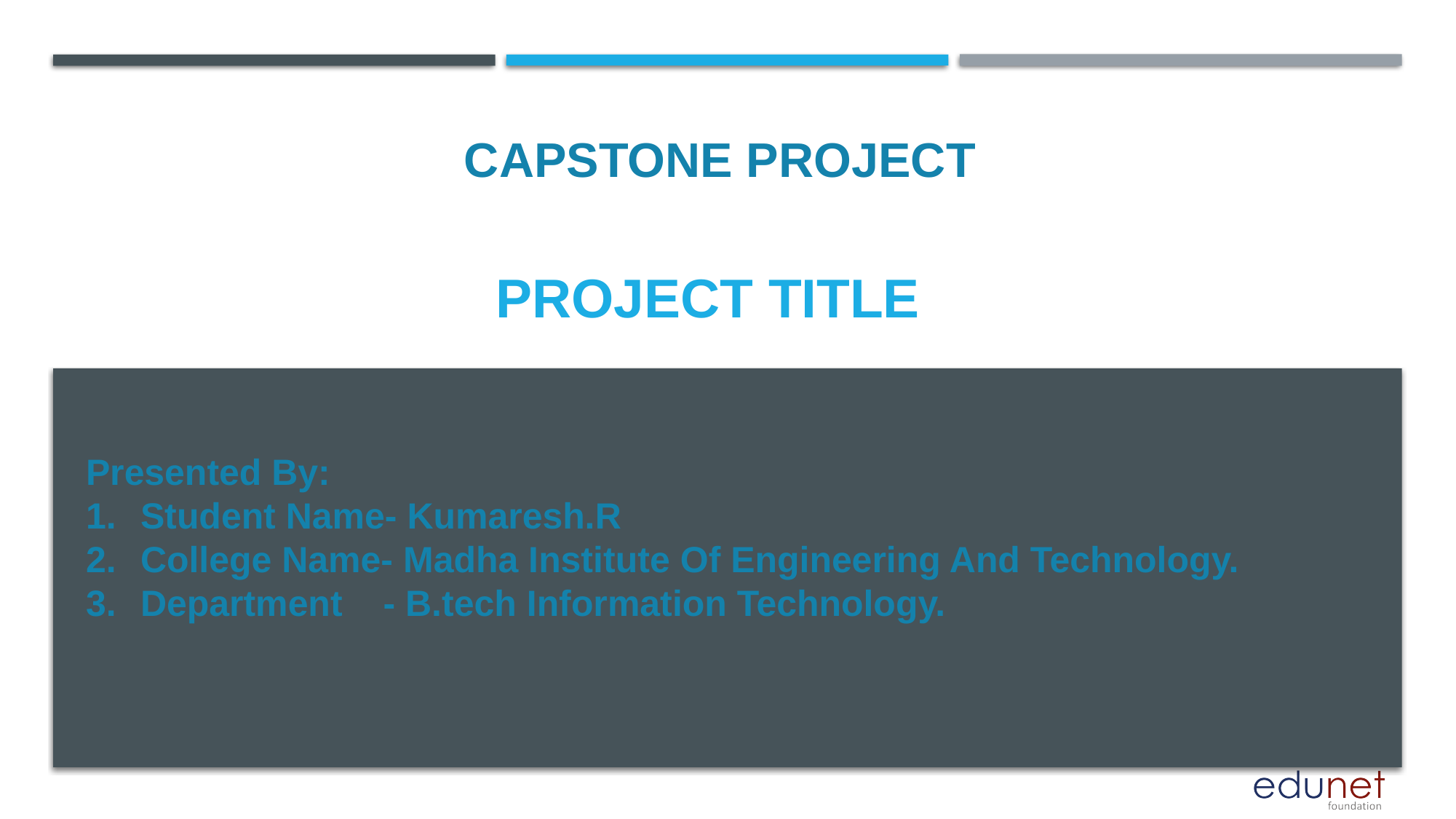

CAPSTONE PROJECT
# PROJECT TITLE
Presented By:
Student Name- Kumaresh.R
College Name- Madha Institute Of Engineering And Technology.
Department    - B.tech Information Technology.